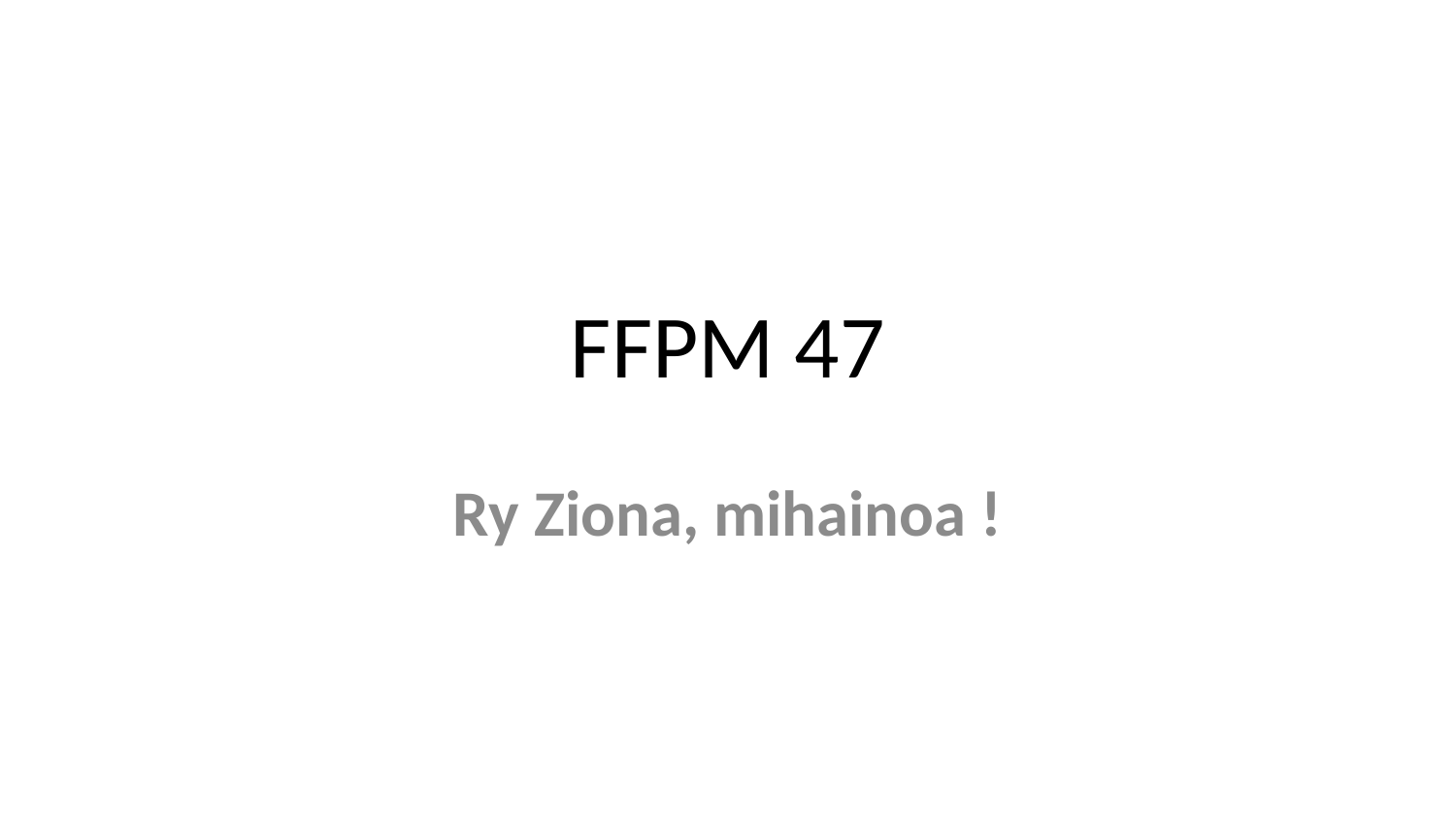

# FFPM 47
Ry Ziona, mihainoa !